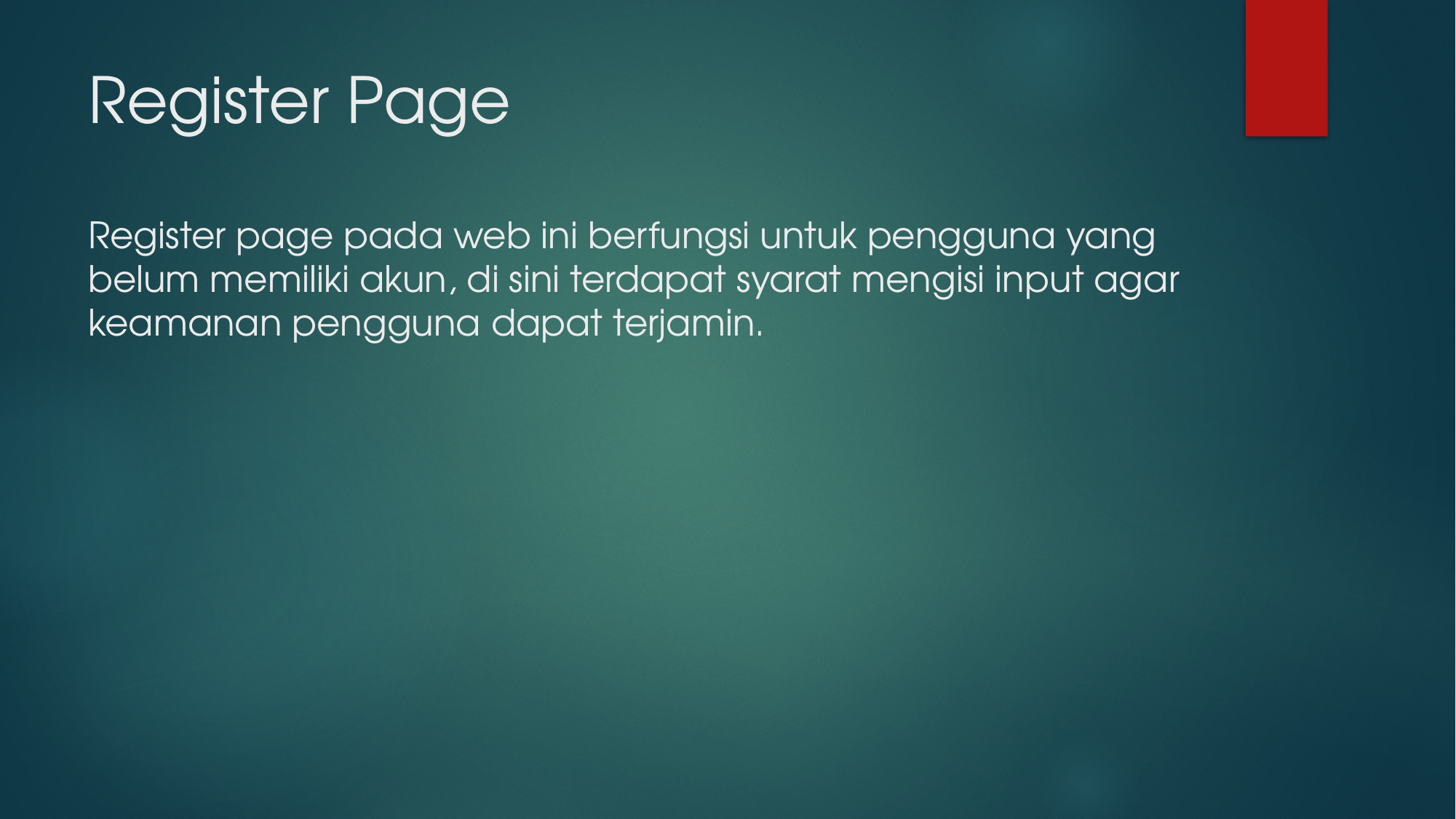

# Register Page Register page pada web ini berfungsi untuk pengguna yang belum memiliki akun, di sini terdapat syarat mengisi input agar keamanan pengguna dapat terjamin.